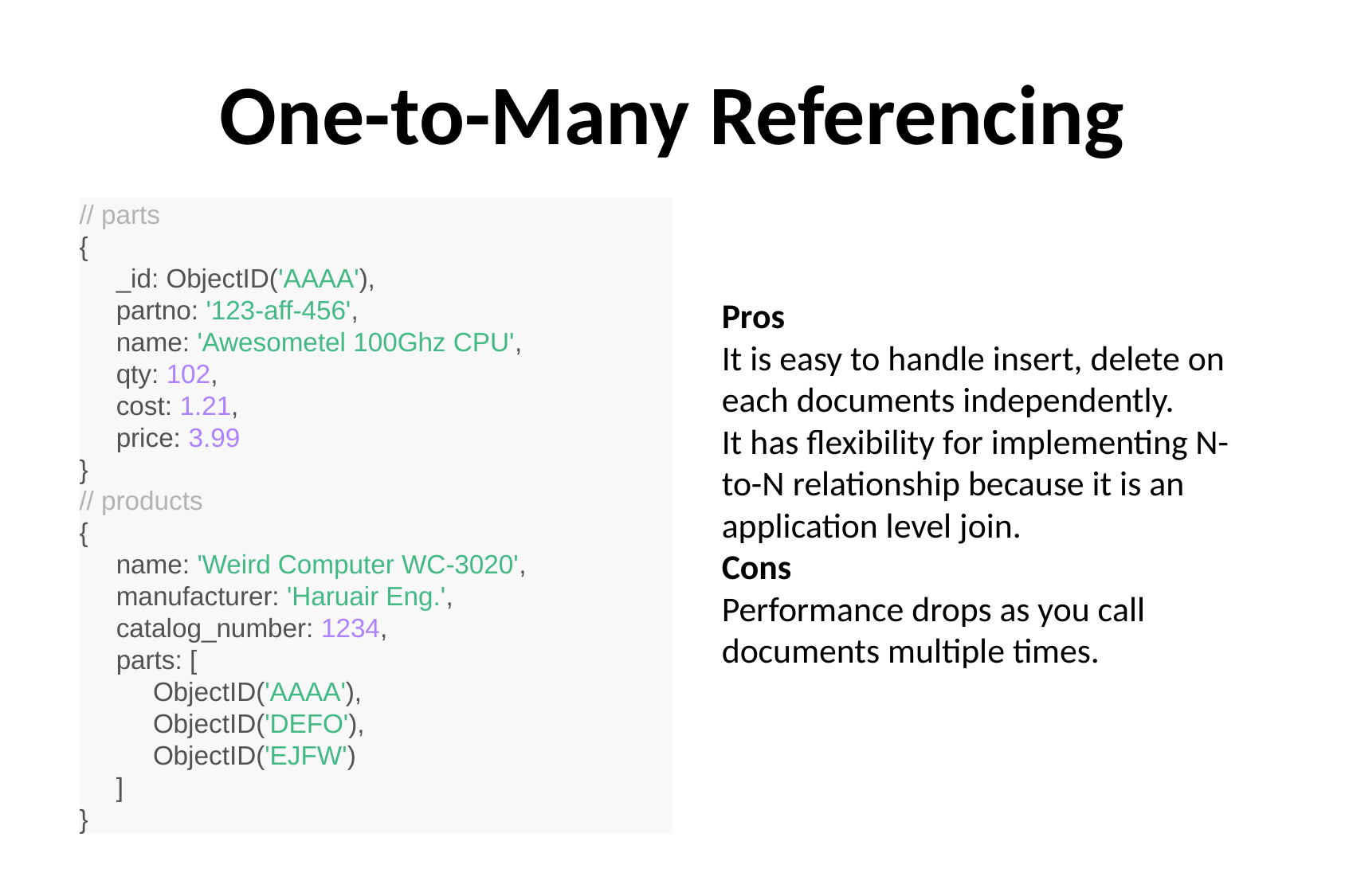

# One-to-Many Referencing
// parts
{
     _id: ObjectID('AAAA'),
     partno: '123-aff-456',
     name: 'Awesometel 100Ghz CPU',
     qty: 102,
     cost: 1.21,
     price: 3.99
}
// products
{
     name: 'Weird Computer WC-3020',
     manufacturer: 'Haruair Eng.',
     catalog_number: 1234,
     parts: [
          ObjectID('AAAA'),
          ObjectID('DEFO'),
          ObjectID('EJFW')
     ]
}
Pros
It is easy to handle insert, delete on each documents independently.
It has flexibility for implementing N-to-N relationship because it is an application level join.
Cons
Performance drops as you call documents multiple times.